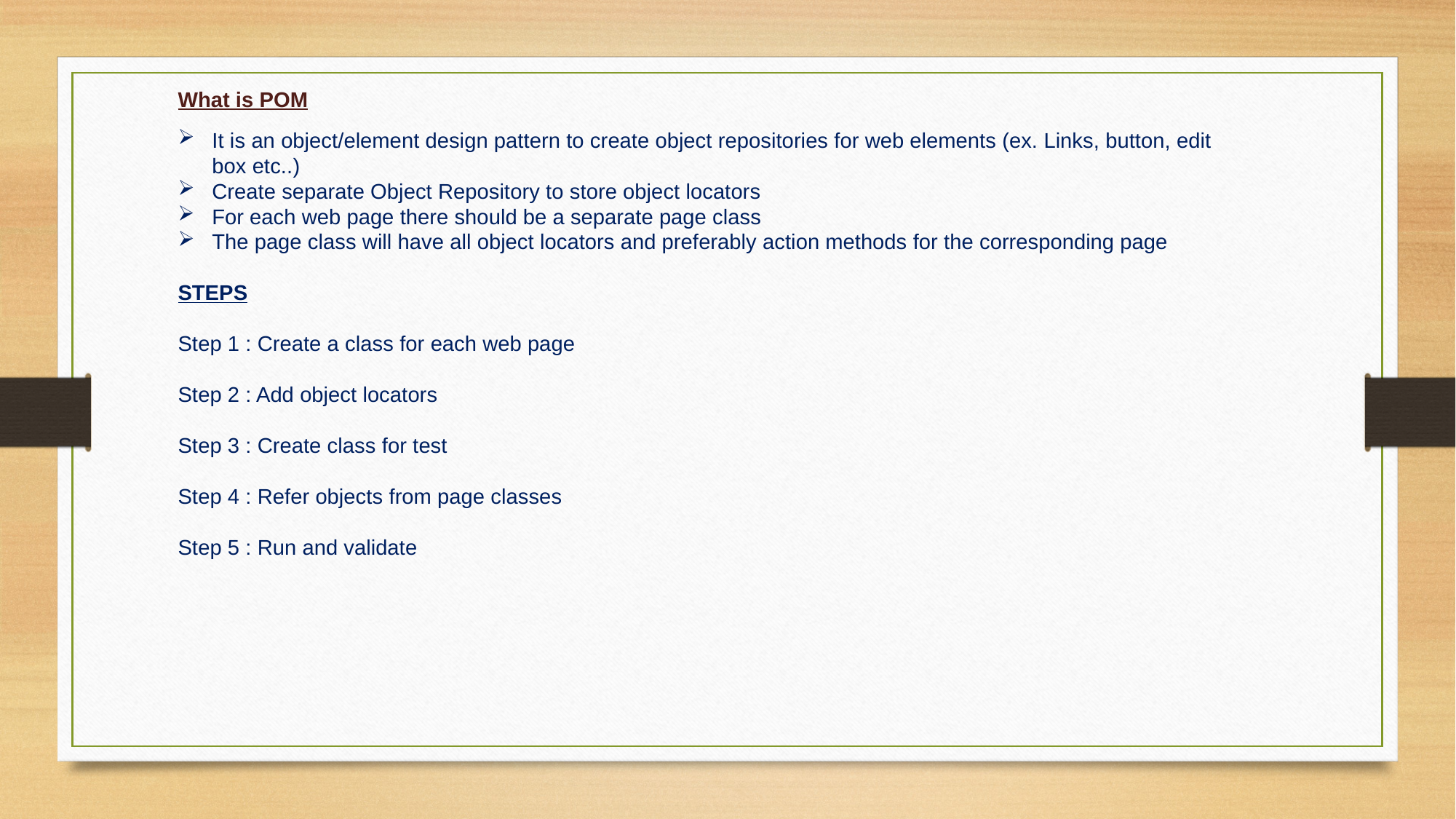

What is POM
It is an object/element design pattern to create object repositories for web elements (ex. Links, button, edit box etc..)
Create separate Object Repository to store object locators
For each web page there should be a separate page class
The page class will have all object locators and preferably action methods for the corresponding page

STEPS

Step 1 : Create a class for each web page

Step 2 : Add object locators

Step 3 : Create class for test

Step 4 : Refer objects from page classes

Step 5 : Run and validate